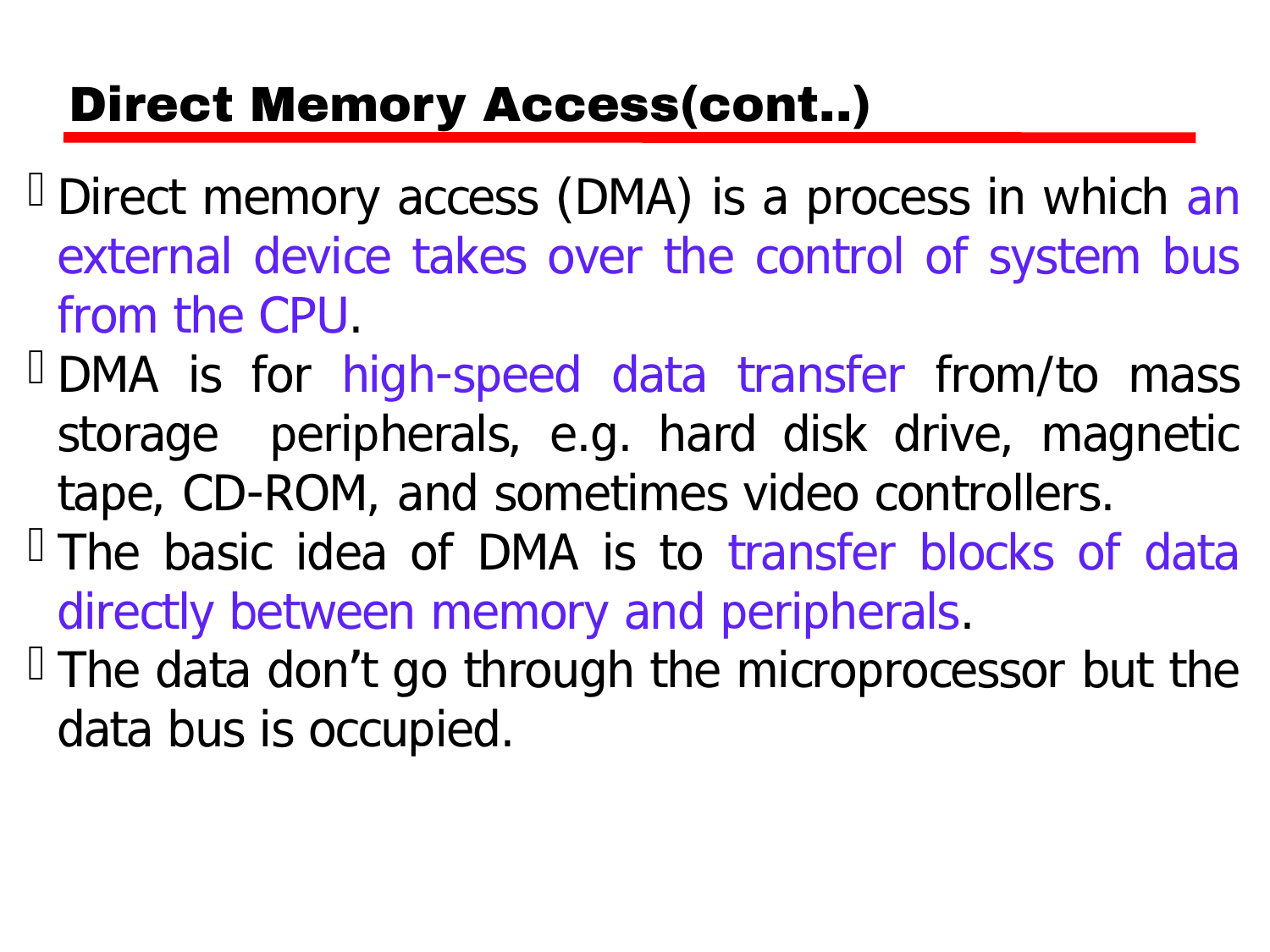

Direct Memory Access(cont..)
Direct memory access (DMA) is a process in which an external device takes over the control of system bus from the CPU.
DMA is for high-speed data transfer from/to mass storage  peripherals, e.g. hard disk drive, magnetic tape, CD-ROM, and sometimes video controllers.
The basic idea of DMA is to transfer blocks of data directly between memory and peripherals.
The data don’t go through the microprocessor but the data bus is occupied.